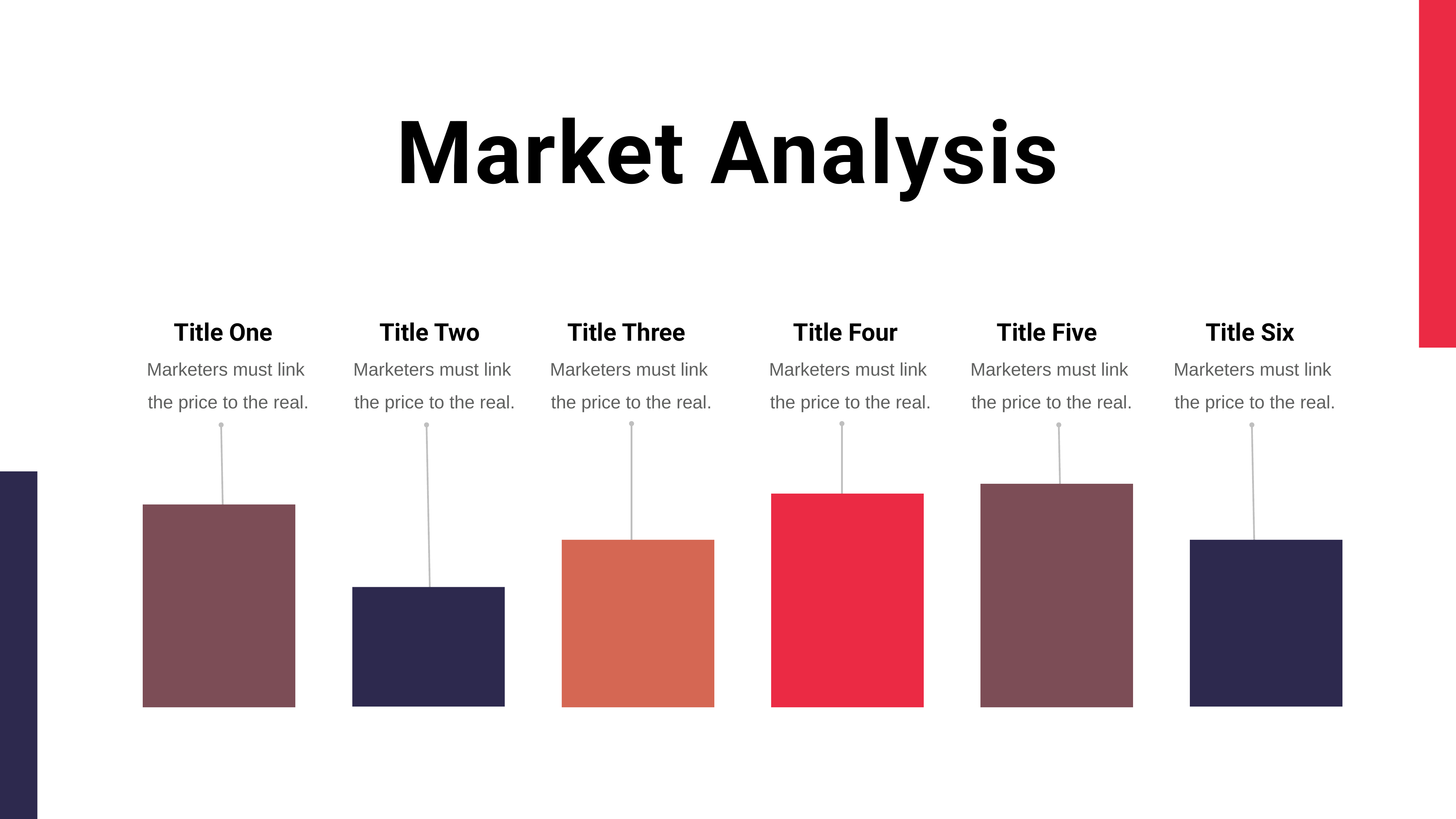

Market Analysis
Title One
Title Two
Title Three
Title Four
Title Five
Title Six
Marketers must link
the price to the real.
Marketers must link
the price to the real.
Marketers must link
the price to the real.
Marketers must link
the price to the real.
Marketers must link
the price to the real.
Marketers must link
the price to the real.